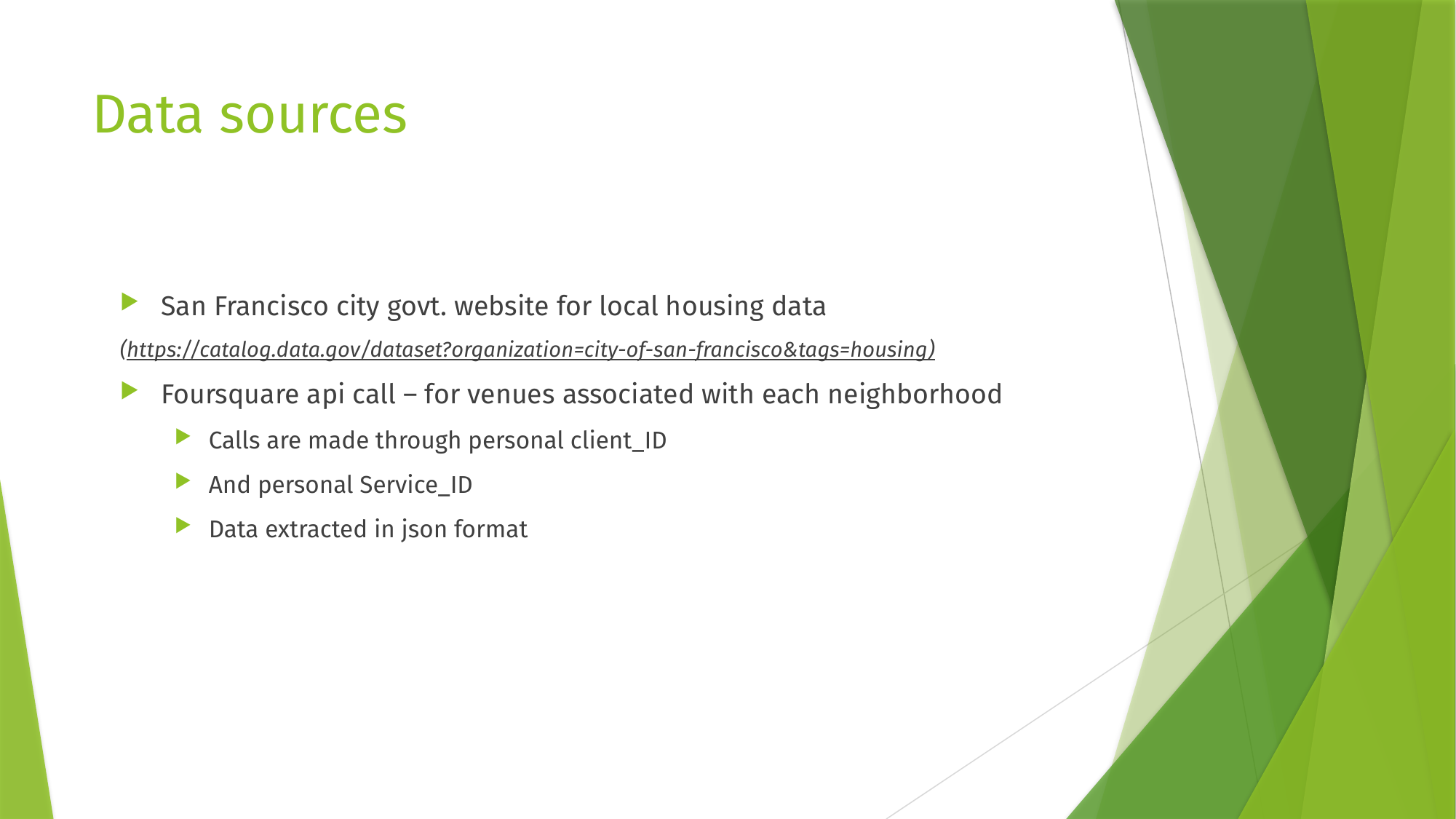

# Data sources
San Francisco city govt. website for local housing data
(https://catalog.data.gov/dataset?organization=city-of-san-francisco&tags=housing)
Foursquare api call – for venues associated with each neighborhood
Calls are made through personal client_ID
And personal Service_ID
Data extracted in json format